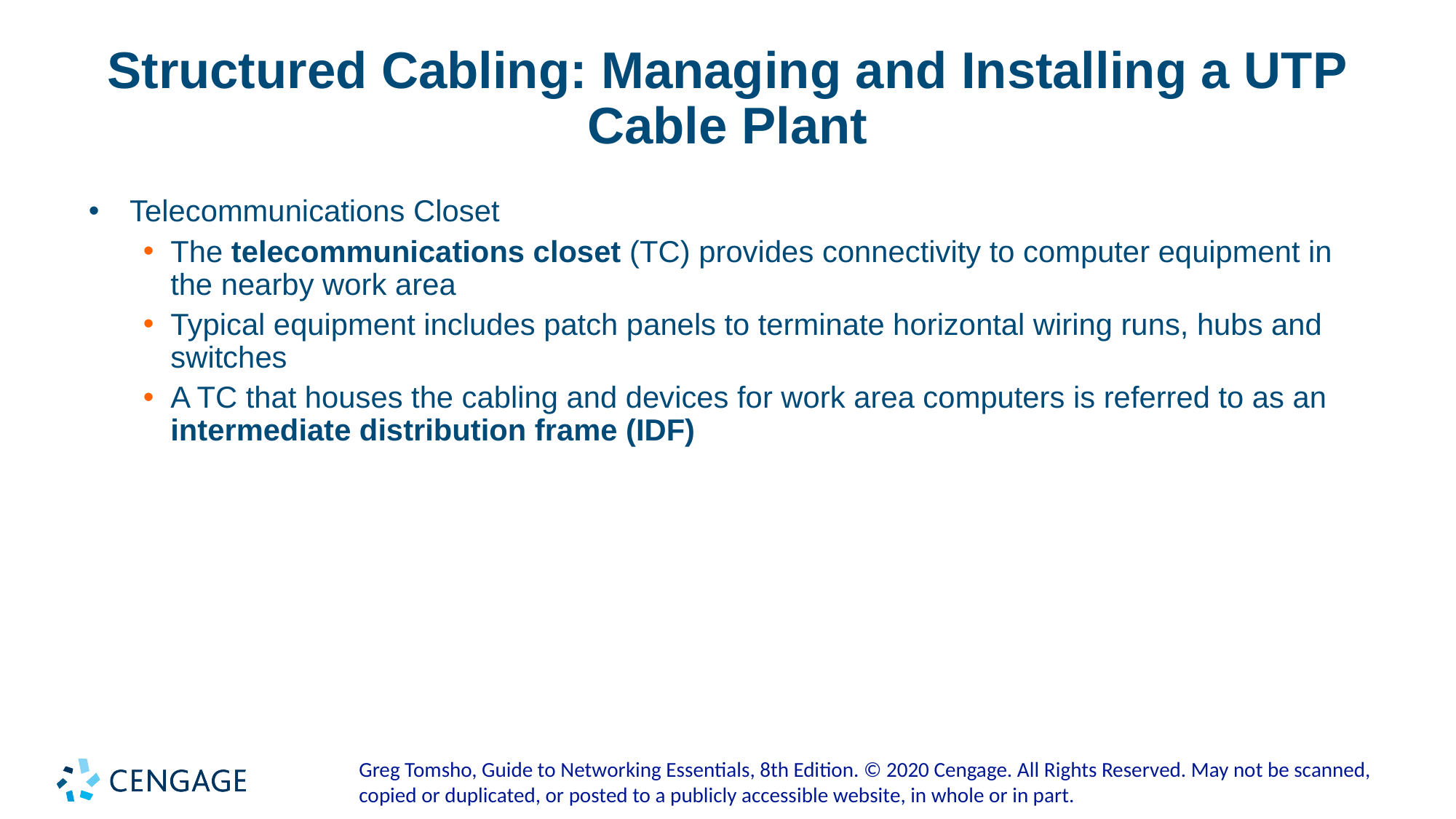

# Structured Cabling: Managing and Installing a UTP Cable Plant
Telecommunications Closet
The telecommunications closet (TC) provides connectivity to computer equipment in the nearby work area
Typical equipment includes patch panels to terminate horizontal wiring runs, hubs and switches
A TC that houses the cabling and devices for work area computers is referred to as an intermediate distribution frame (IDF)